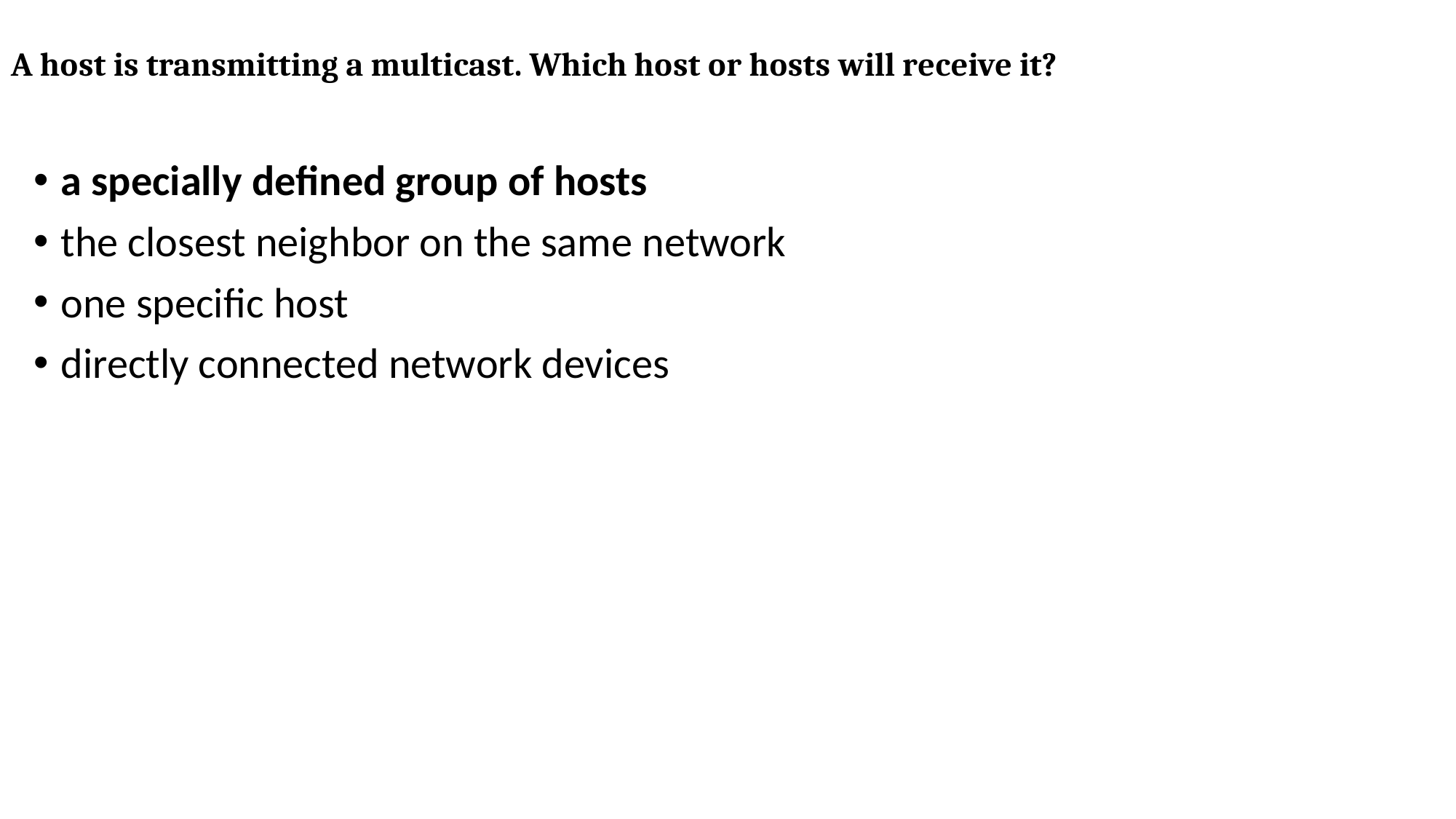

# A host is transmitting a multicast. Which host or hosts will receive it?
a specially defined group of hosts
the closest neighbor on the same network
one specific host
directly connected network devices